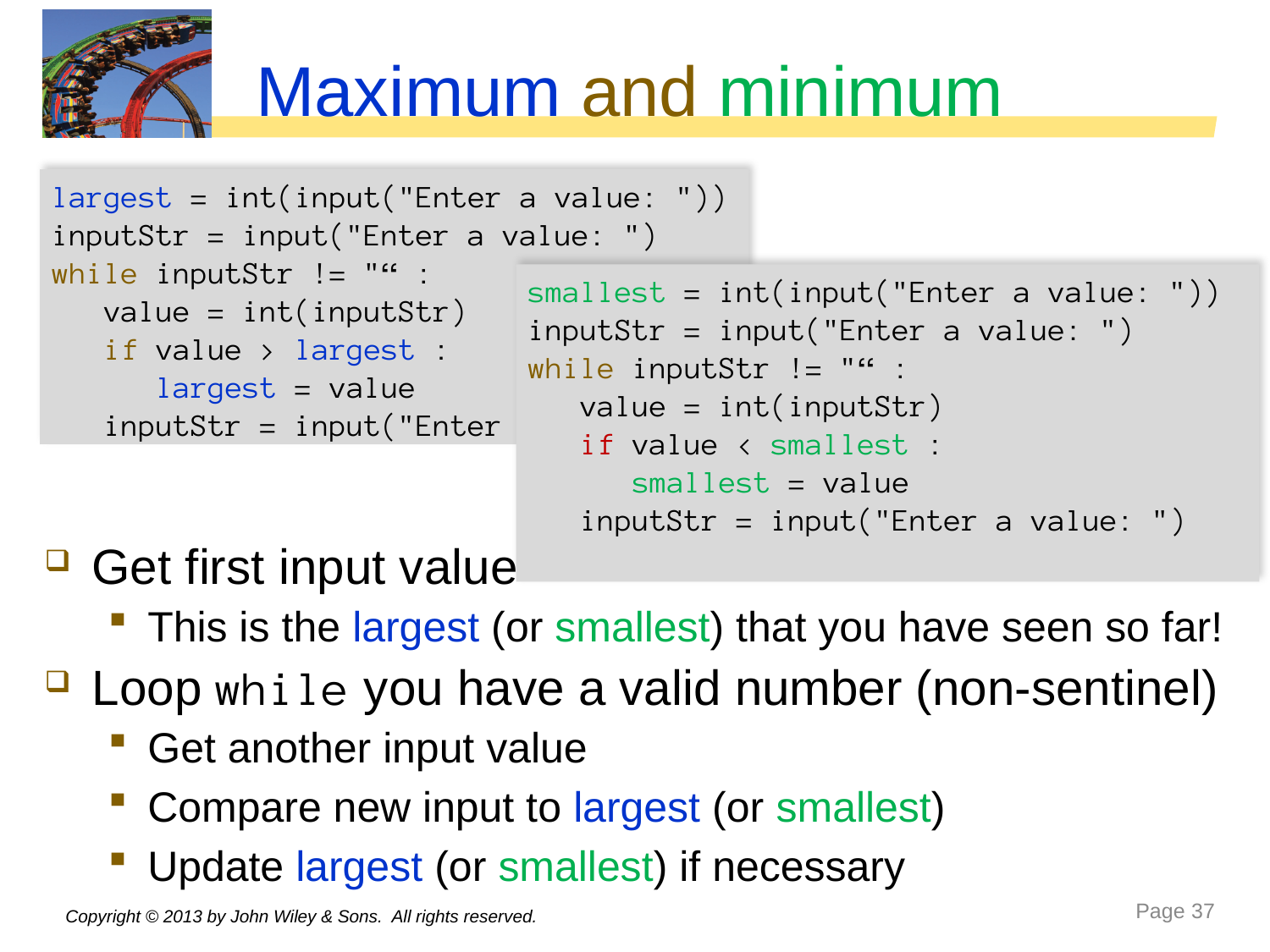

# Maximum and minimum
largest = int(input("Enter a value: "))
inputStr = input("Enter a value: ")
while inputStr != "“ :
   value = int(inputStr)
   if value > largest :
      largest = value
   inputStr = input("Enter a value: ")
smallest = int(input("Enter a value: "))
inputStr = input("Enter a value: ")
while inputStr != "“ :
   value = int(inputStr)
   if value < smallest :
      smallest = value
   inputStr = input("Enter a value: ")
Get first input value
This is the largest (or smallest) that you have seen so far!
Loop while you have a valid number (non-sentinel)
Get another input value
Compare new input to largest (or smallest)
Update largest (or smallest) if necessary

Copyright © 2013 by John Wiley & Sons.  All rights reserved.
Page 37